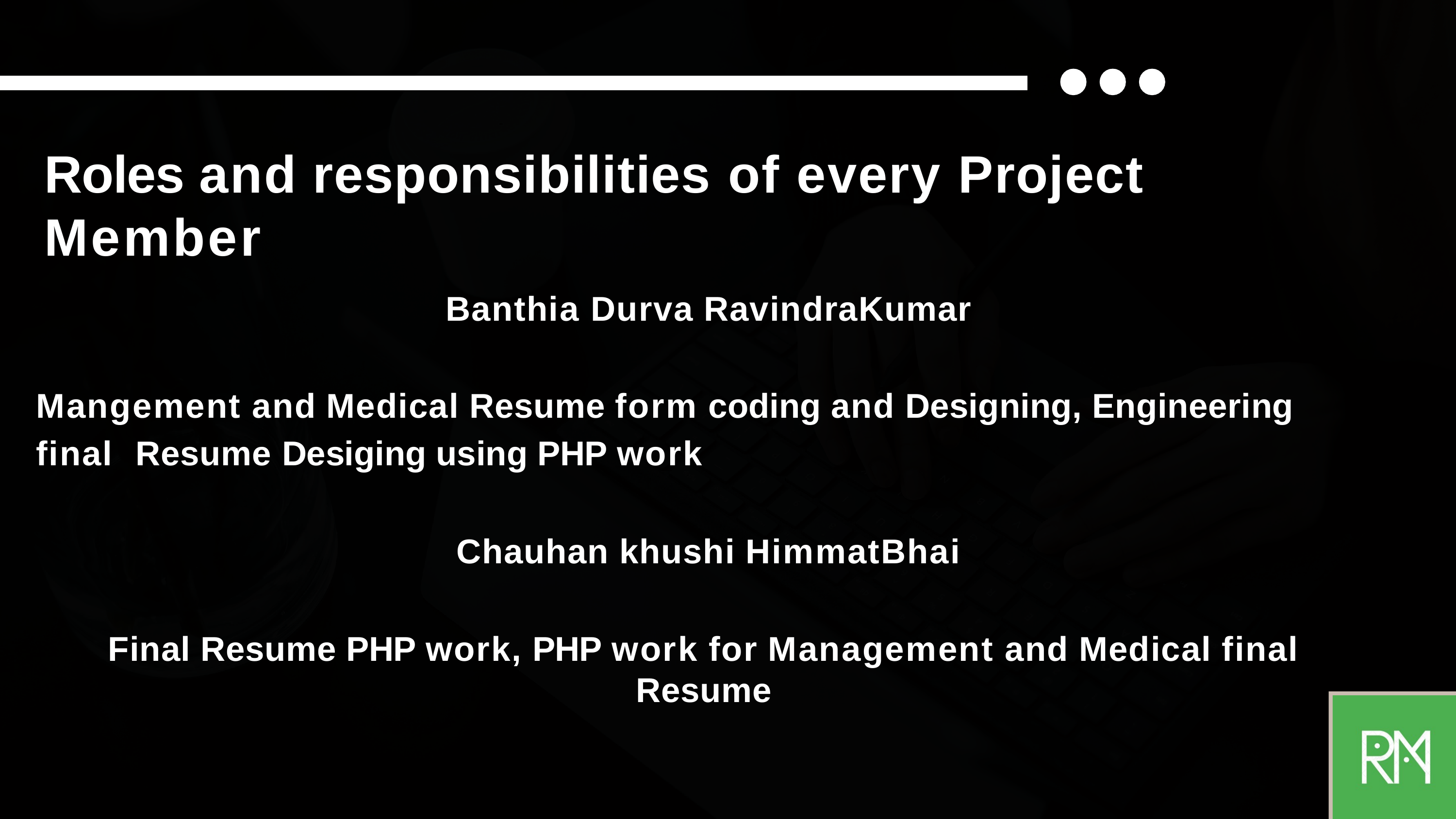

# Roles and responsibilities of every Project Member
Banthia Durva RavindraKumar

Mangement and Medical Resume form coding and Designing, Engineering final  Resume Desiging using PHP work

Chauhan khushi HimmatBhai

Final Resume PHP work, PHP work for Management and Medical final Resume